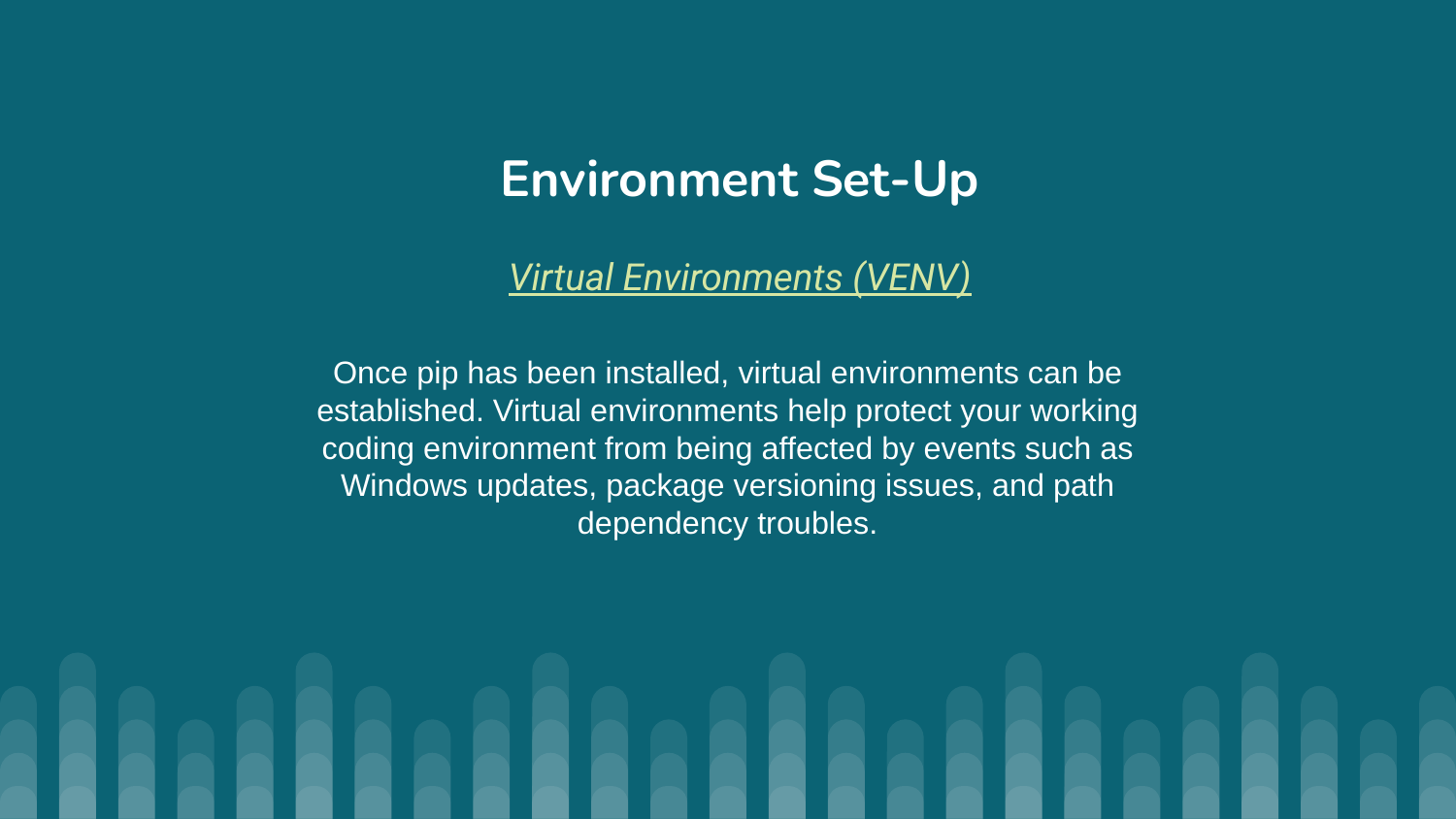

# Environment Set-Up
Virtual Environments (VENV)

Once pip has been installed, virtual environments can be established. Virtual environments help protect your working coding environment from being affected by events such as Windows updates, package versioning issues, and path dependency troubles.